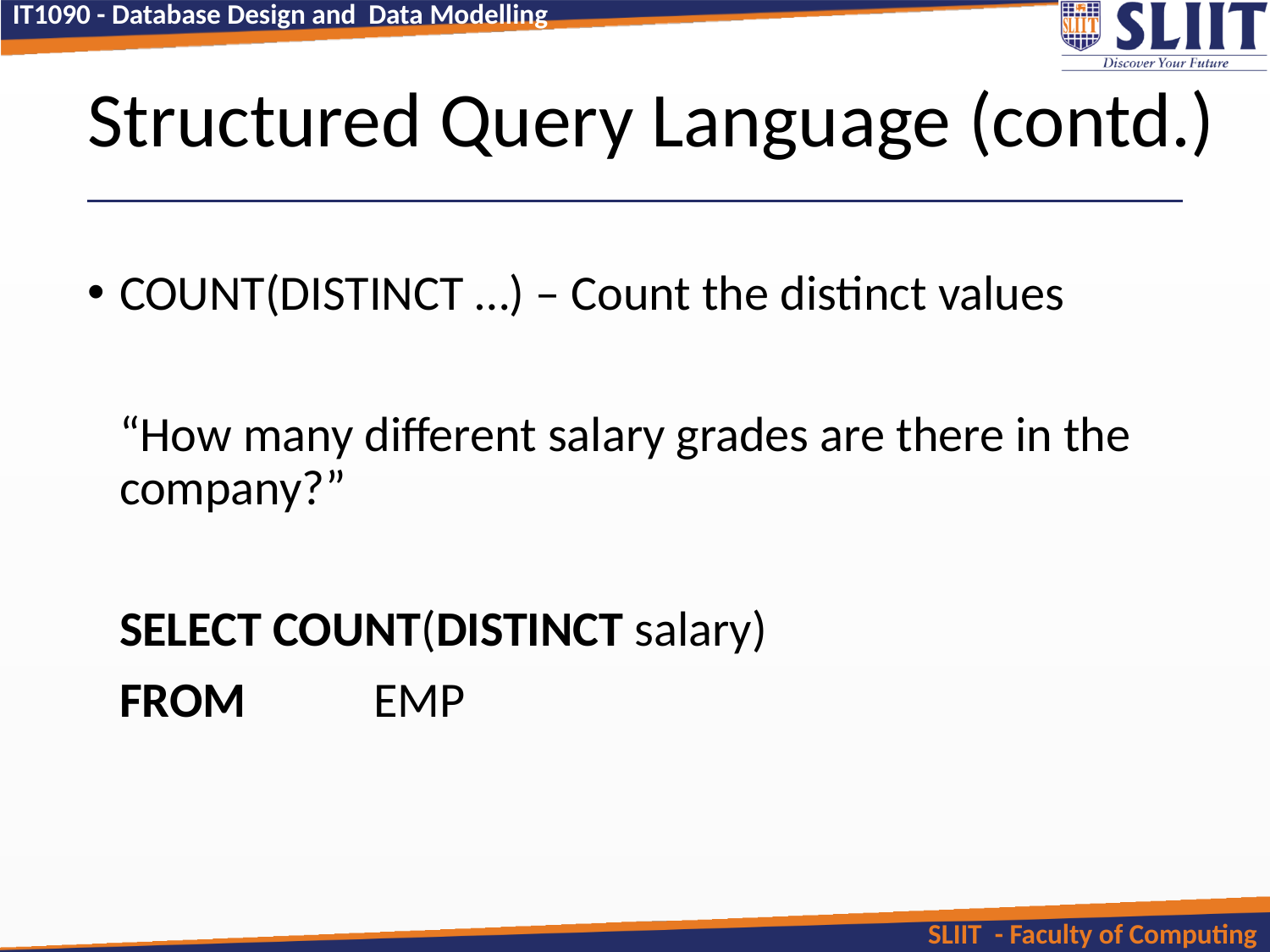

# Structured Query Language (contd.)
COUNT(DISTINCT …) – Count the distinct values

	“How many different salary grades are there in the company?”

	SELECT COUNT(DISTINCT salary)
	FROM 	EMP